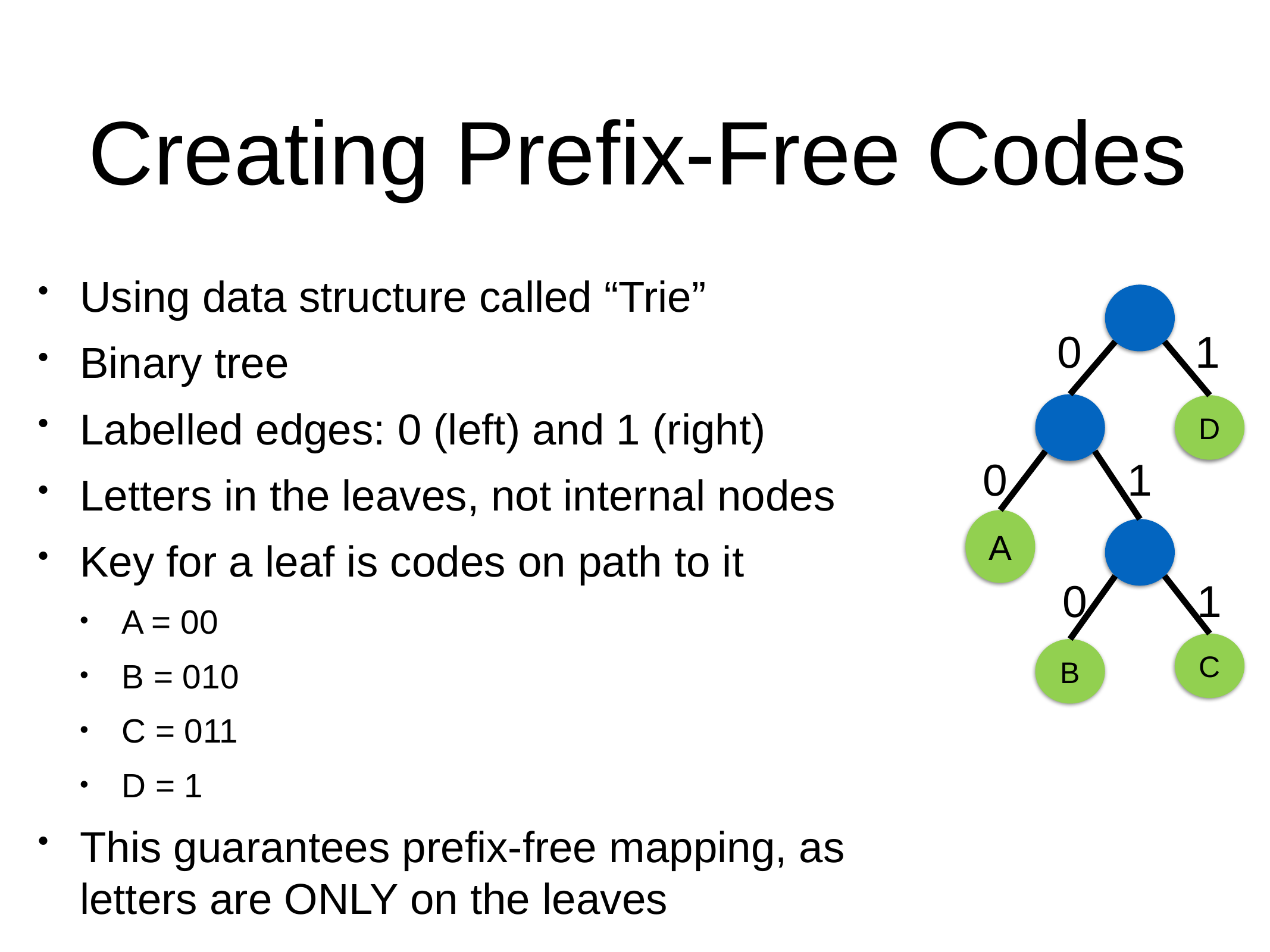

# Creating Prefix-Free Codes
Using data structure called “Trie”
Binary tree
Labelled edges: 0 (left) and 1 (right)
Letters in the leaves, not internal nodes
Key for a leaf is codes on path to it
A = 00
B = 010
C = 011
D = 1
This guarantees prefix-free mapping, as letters are ONLY on the leaves

1
0

D
0
1
A

0
1
C
B